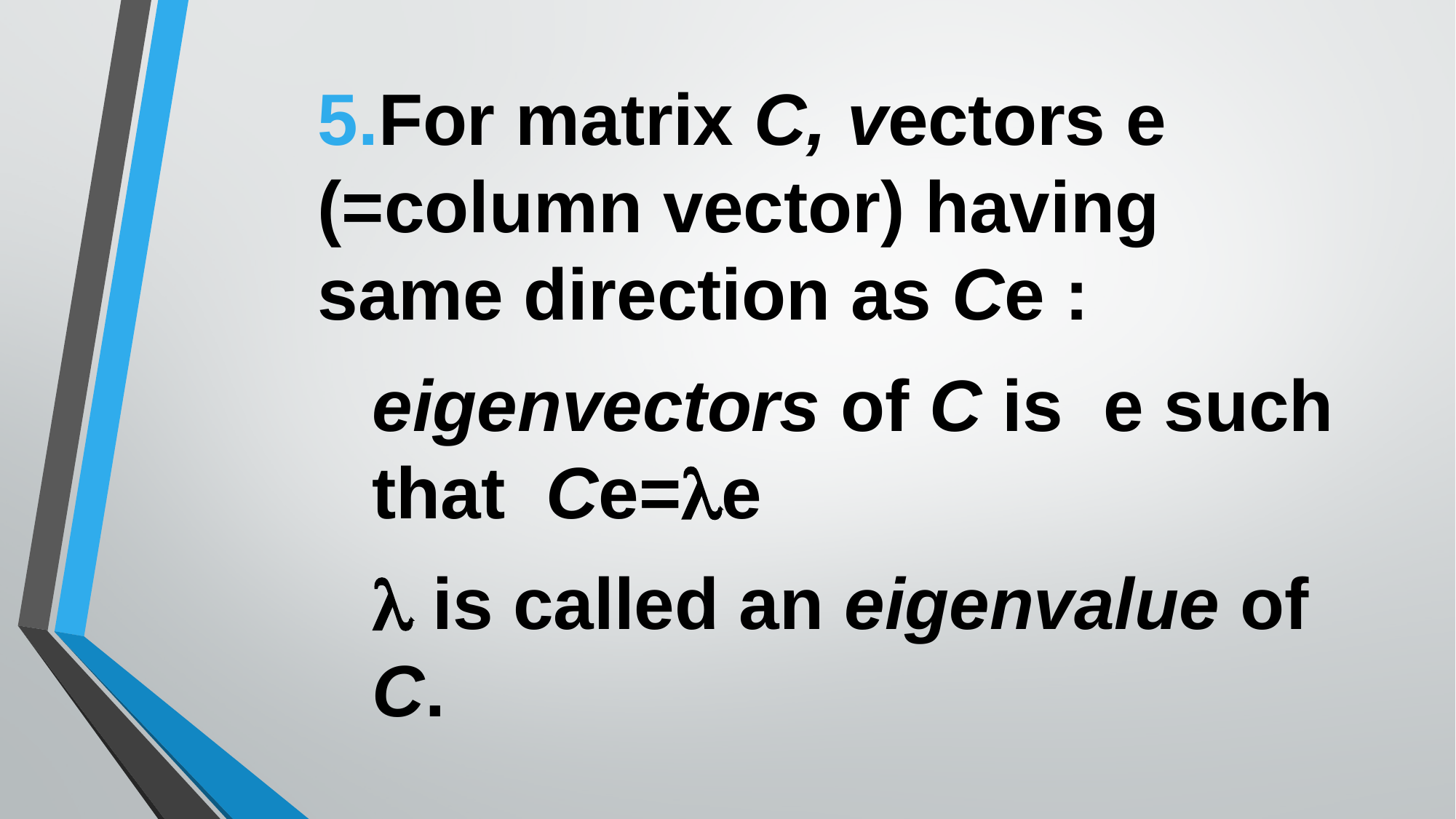

#
5.For matrix C, vectors e (=column vector) having same direction as Ce :
eigenvectors of C is  e such that  Ce=λe
λ is called an eigenvalue of C.